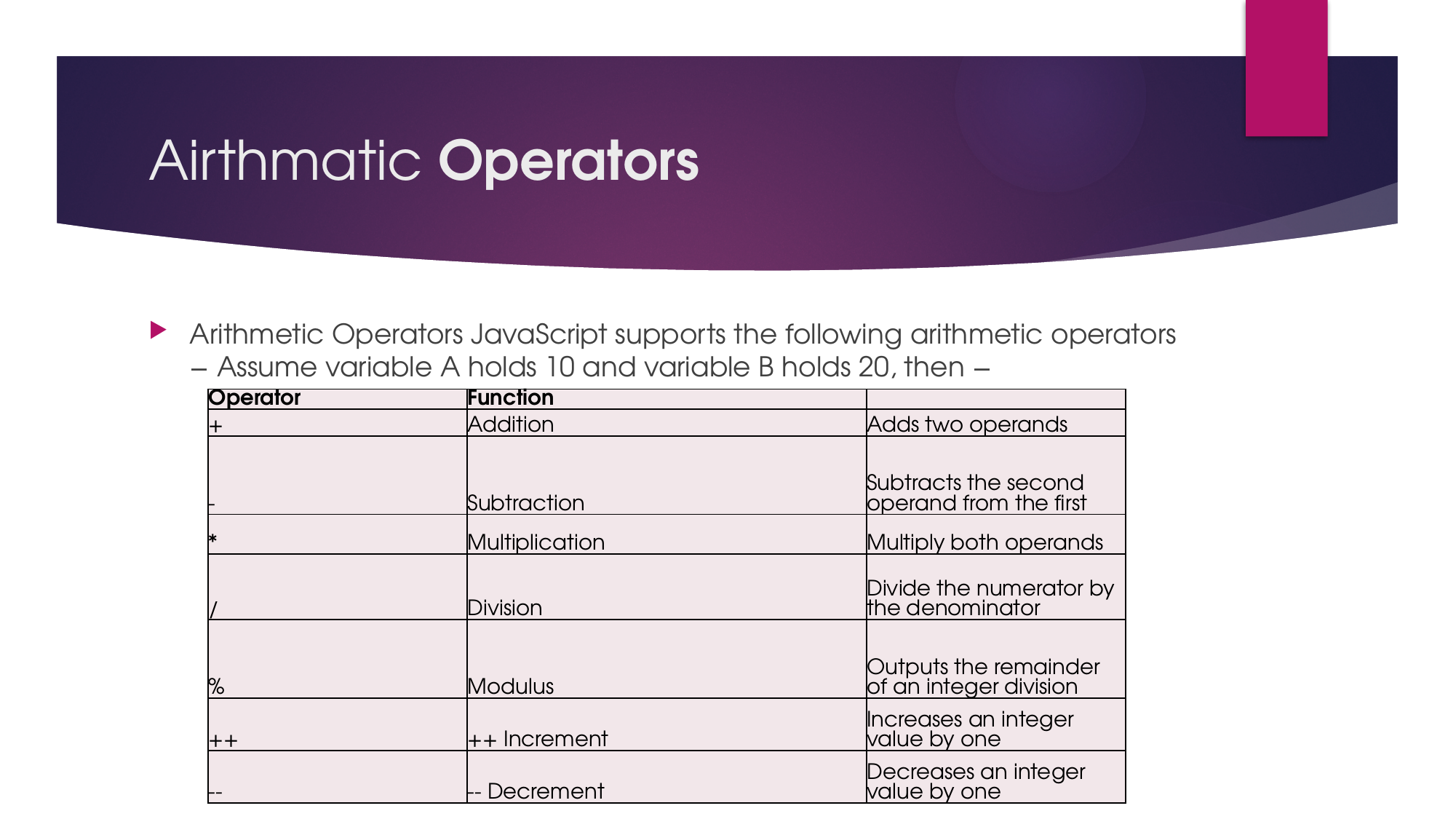

# Airthmatic Operators
Arithmetic Operators JavaScript supports the following arithmetic operators − Assume variable A holds 10 and variable B holds 20, then −

| Operator | Function |  |
| --- | --- | --- |
| + | Addition | Adds two operands |
| - | Subtraction | Subtracts the second operand from the first |
| \* | Multiplication | Multiply both operands |
| / | Division | Divide the numerator by the denominator |
| % | Modulus | Outputs the remainder of an integer division |
| ++ | ++ Increment | Increases an integer value by one |
| -- | -- Decrement | Decreases an integer value by one |